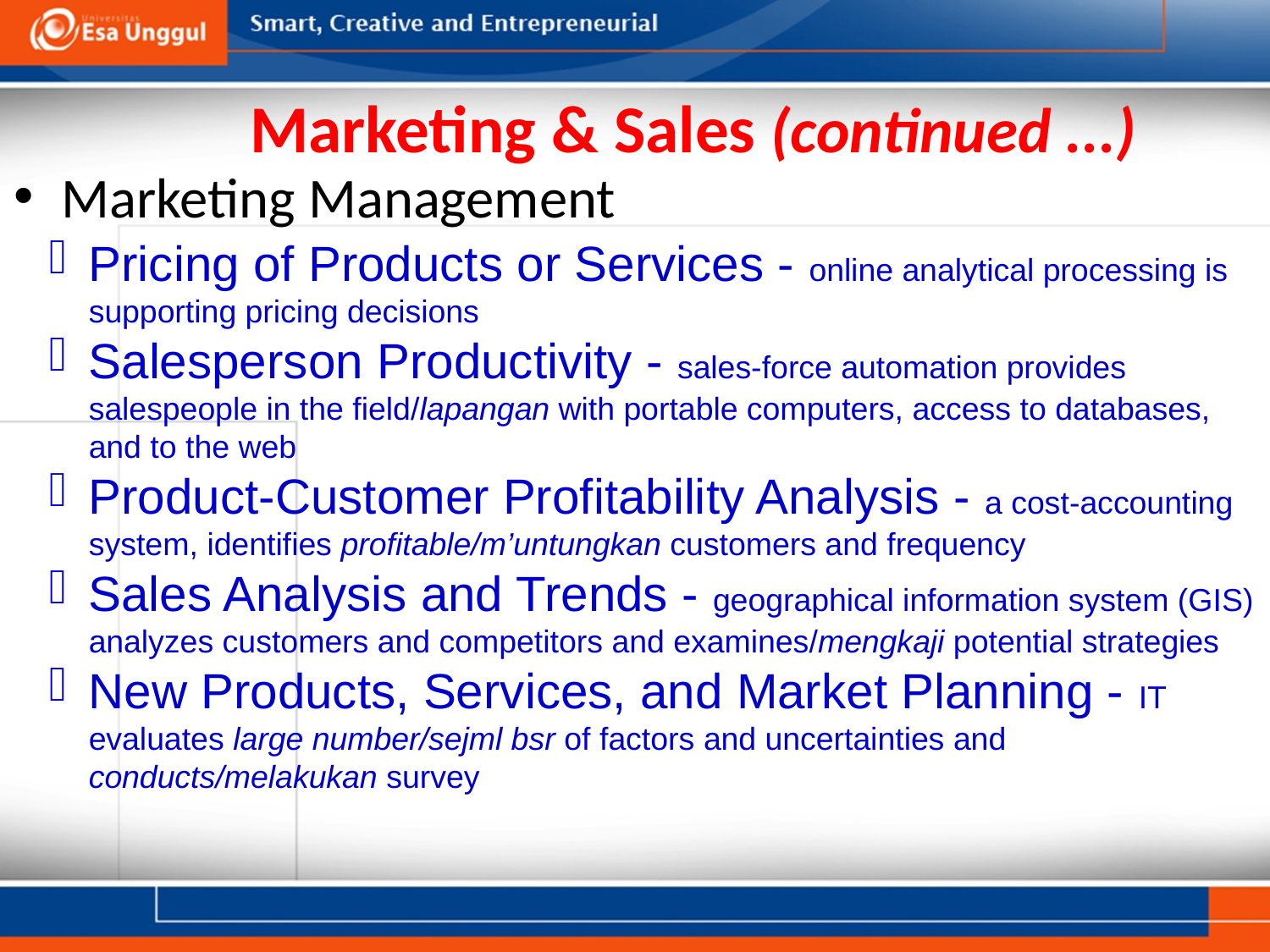

# Marketing & Sales (continued ...)
Marketing Management
Pricing of Products or Services - online analytical processing is supporting pricing decisions
Salesperson Productivity - sales-force automation provides salespeople in the field/lapangan with portable computers, access to databases, and to the web
Product-Customer Profitability Analysis - a cost-accounting system, identifies profitable/m’untungkan customers and frequency
Sales Analysis and Trends - geographical information system (GIS) analyzes customers and competitors and examines/mengkaji potential strategies
New Products, Services, and Market Planning - IT evaluates large number/sejml bsr of factors and uncertainties and conducts/melakukan survey